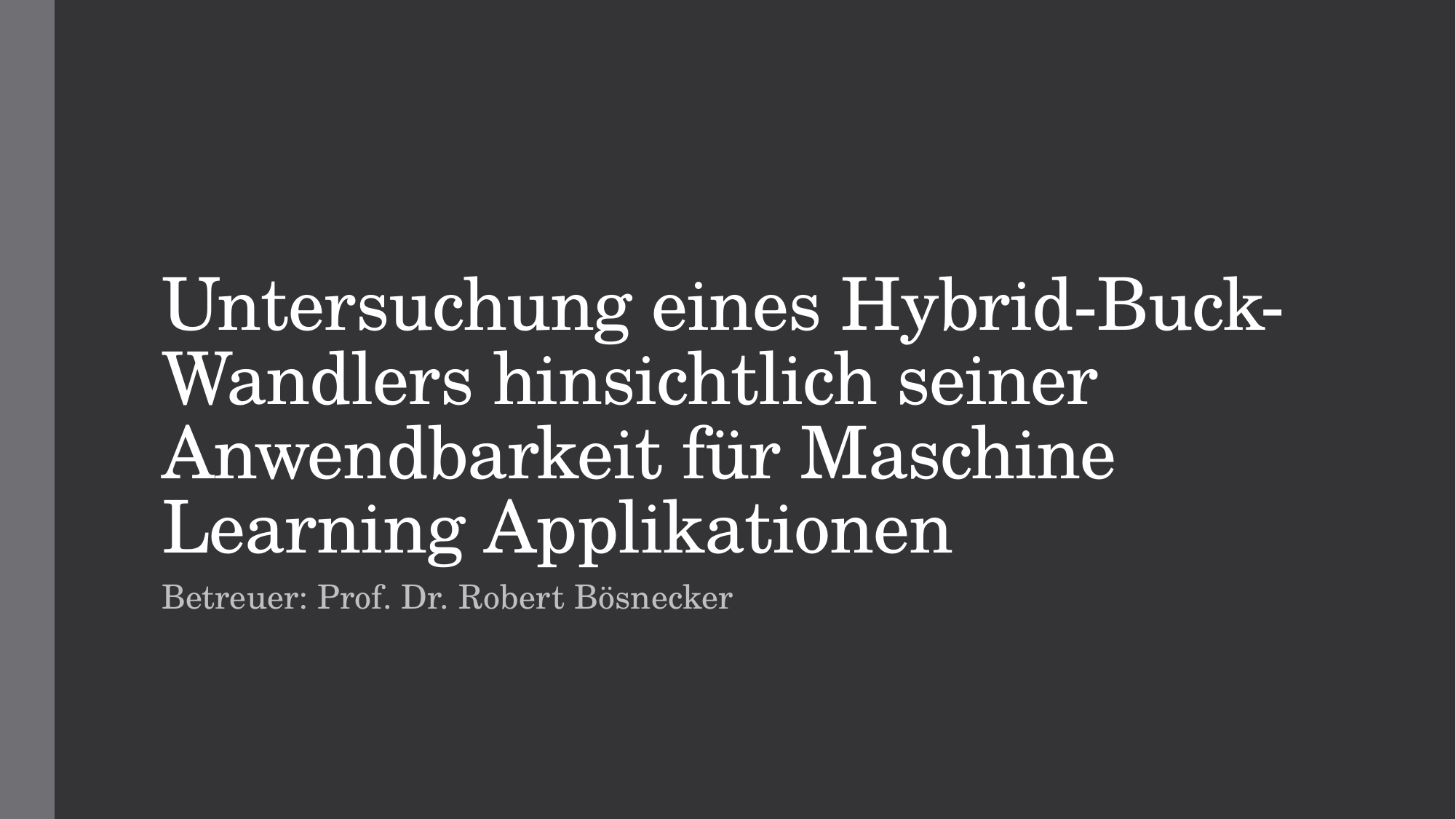

# Untersuchung eines Hybrid-Buck-Wandlers hinsichtlich seiner Anwendbarkeit für Maschine Learning Applikationen
Betreuer: Prof. Dr. Robert Bösnecker